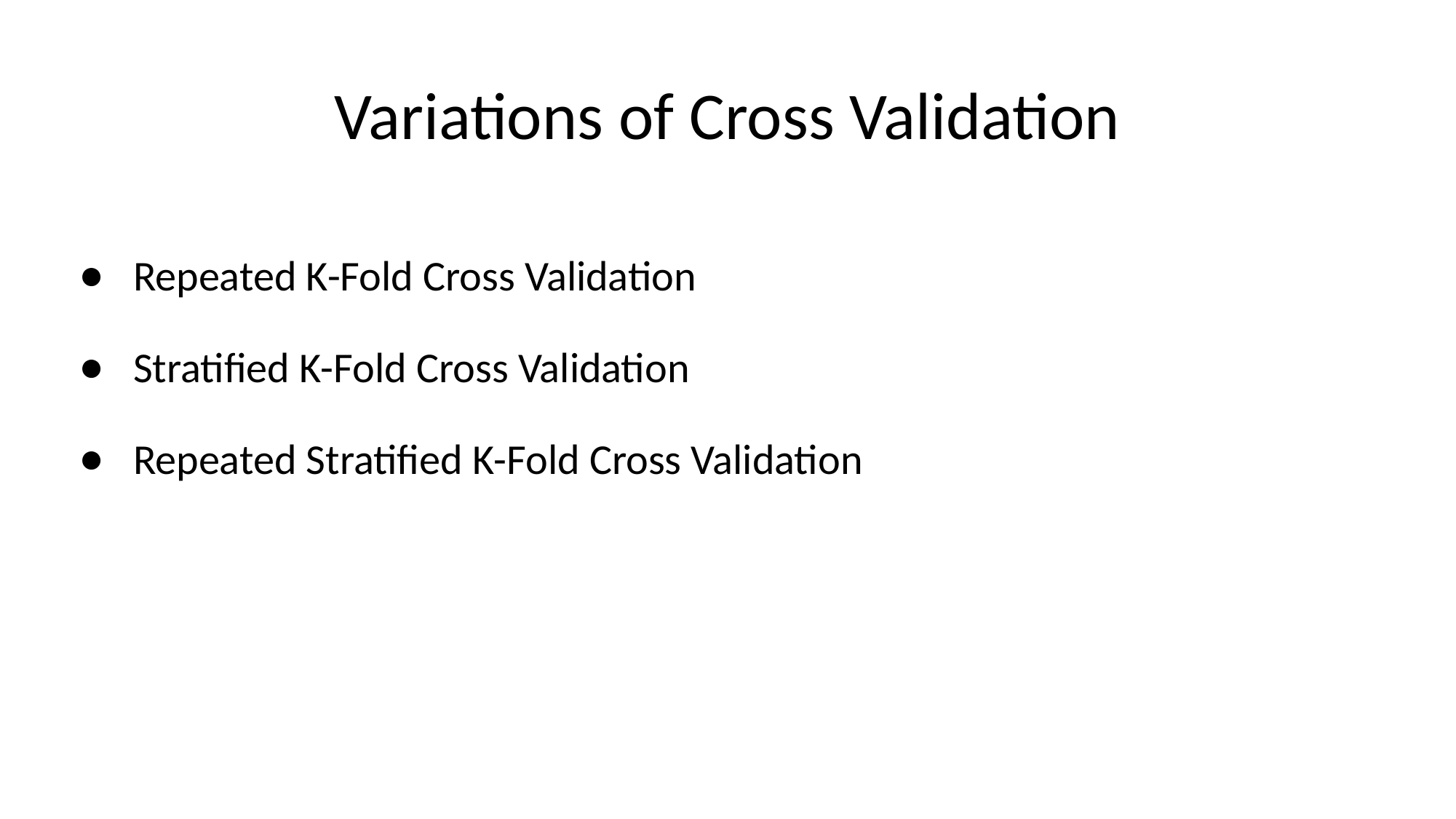

# Variations of Cross Validation
Repeated K-Fold Cross Validation

Stratified K-Fold Cross Validation

Repeated Stratified K-Fold Cross Validation